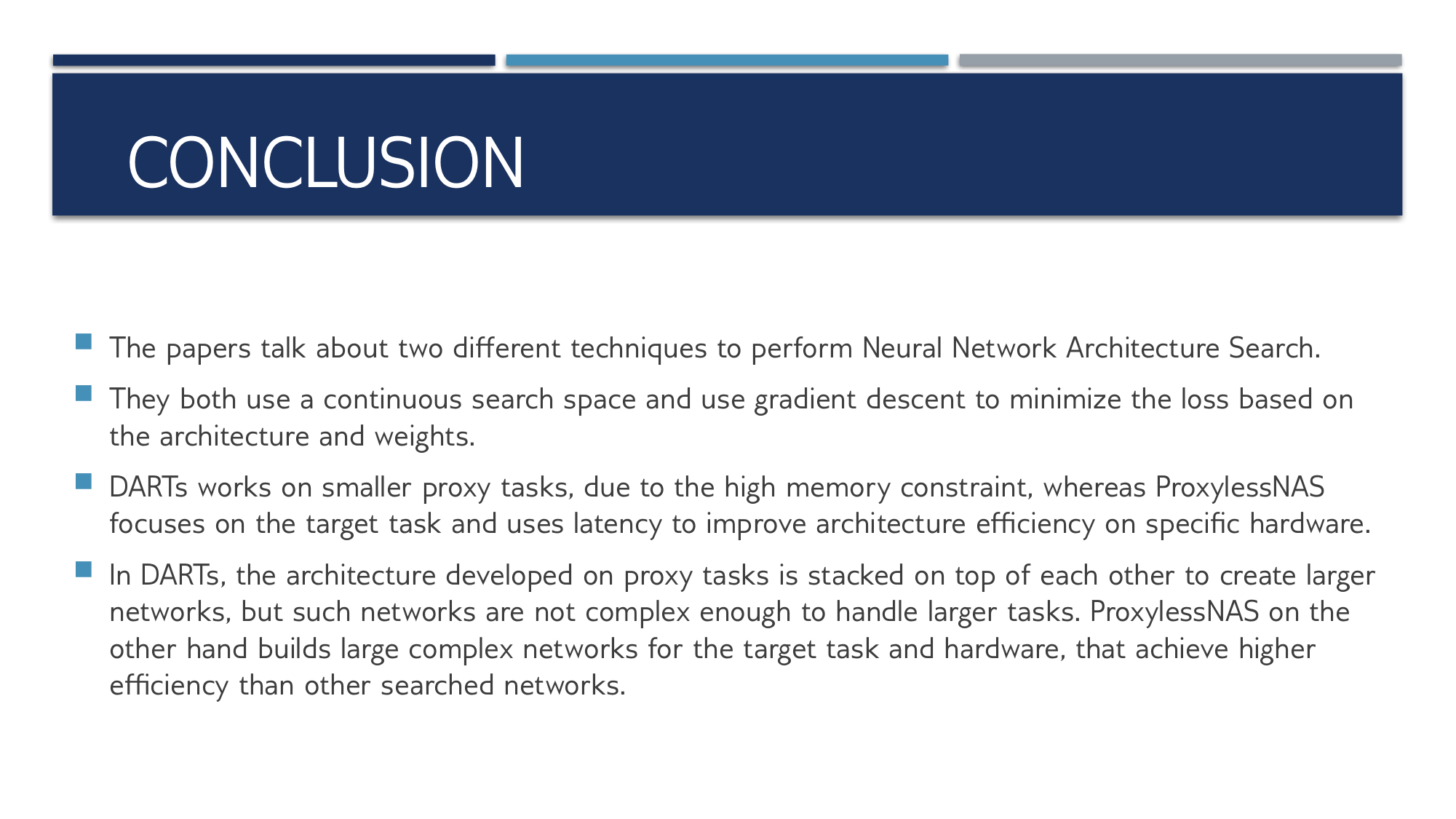

Conclusion
The papers talk about two different techniques to perform Neural Network Architecture Search.
They both use a continuous search space and use gradient descent to minimize the loss based on the architecture and weights.
DARTs works on smaller proxy tasks, due to the high memory constraint, whereas ProxylessNAS focuses on the target task and uses latency to improve architecture efficiency on specific hardware.
In DARTs, the architecture developed on proxy tasks is stacked on top of each other to create larger networks, but such networks are not complex enough to handle larger tasks. ProxylessNAS on the other hand builds large complex networks for the target task and hardware, that achieve higher efficiency than other searched networks.